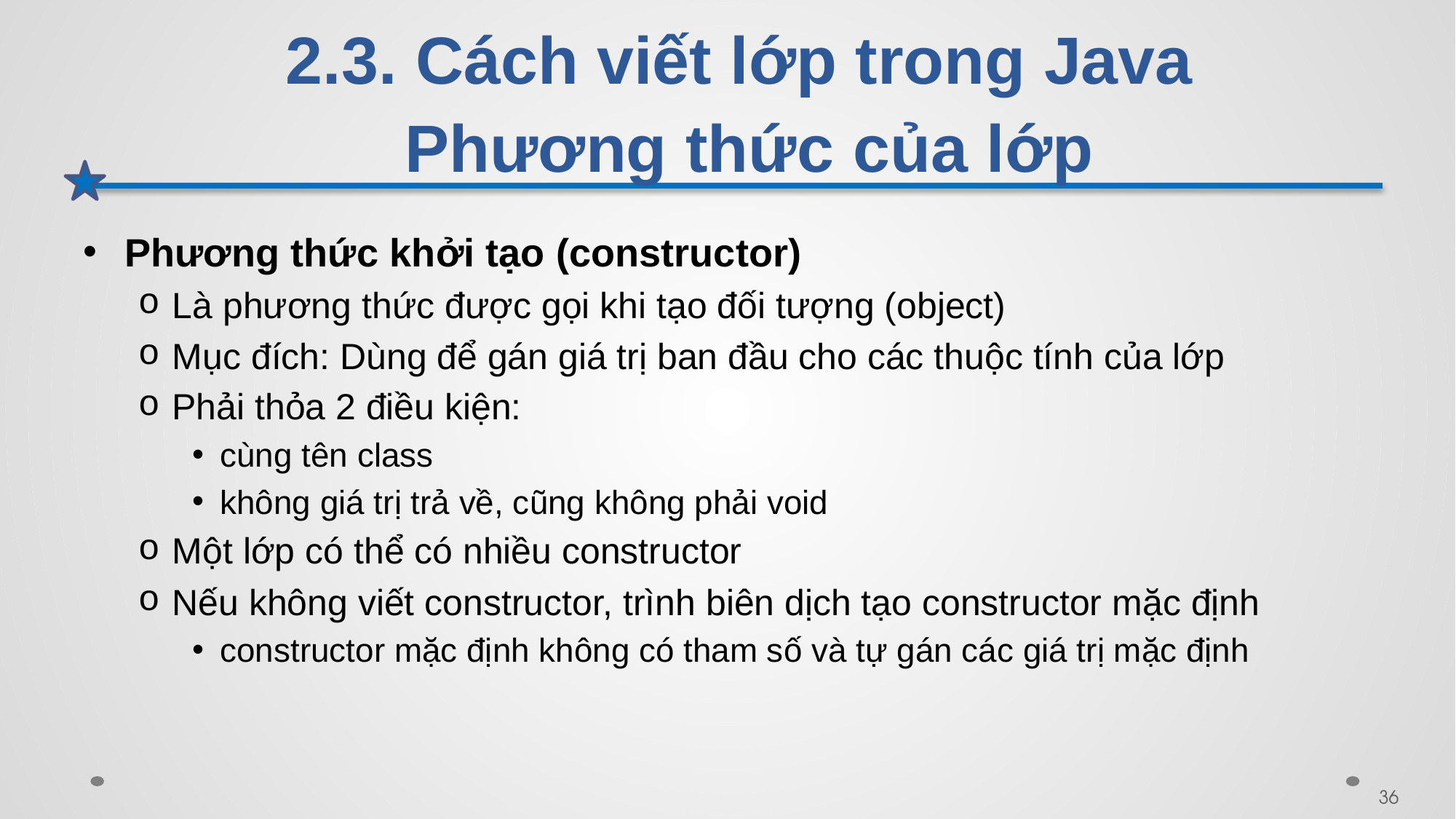

# 2.3. Cách viết lớp trong Java Phương thức của lớp
Phương thức khởi tạo (constructor)
Là phương thức được gọi khi tạo đối tượng (object)
Mục đích: Dùng để gán giá trị ban đầu cho các thuộc tính của lớp
Phải thỏa 2 điều kiện:
cùng tên class
không giá trị trả về, cũng không phải void
Một lớp có thể có nhiều constructor
Nếu không viết constructor, trình biên dịch tạo constructor mặc định
constructor mặc định không có tham số và tự gán các giá trị mặc định
36